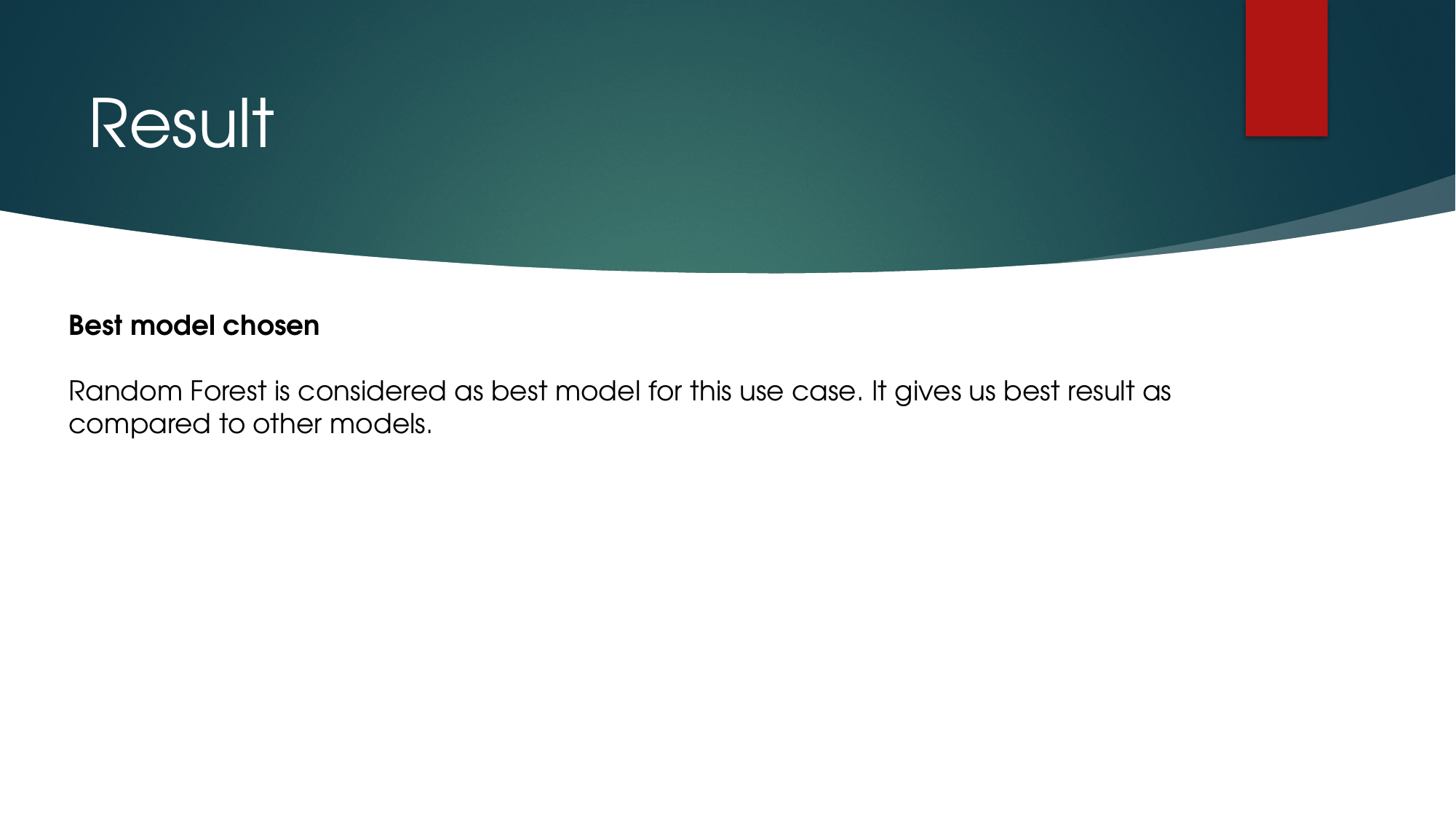

# Result

Best model chosen

Random Forest is considered as best model for this use case. It gives us best result as compared to other models.